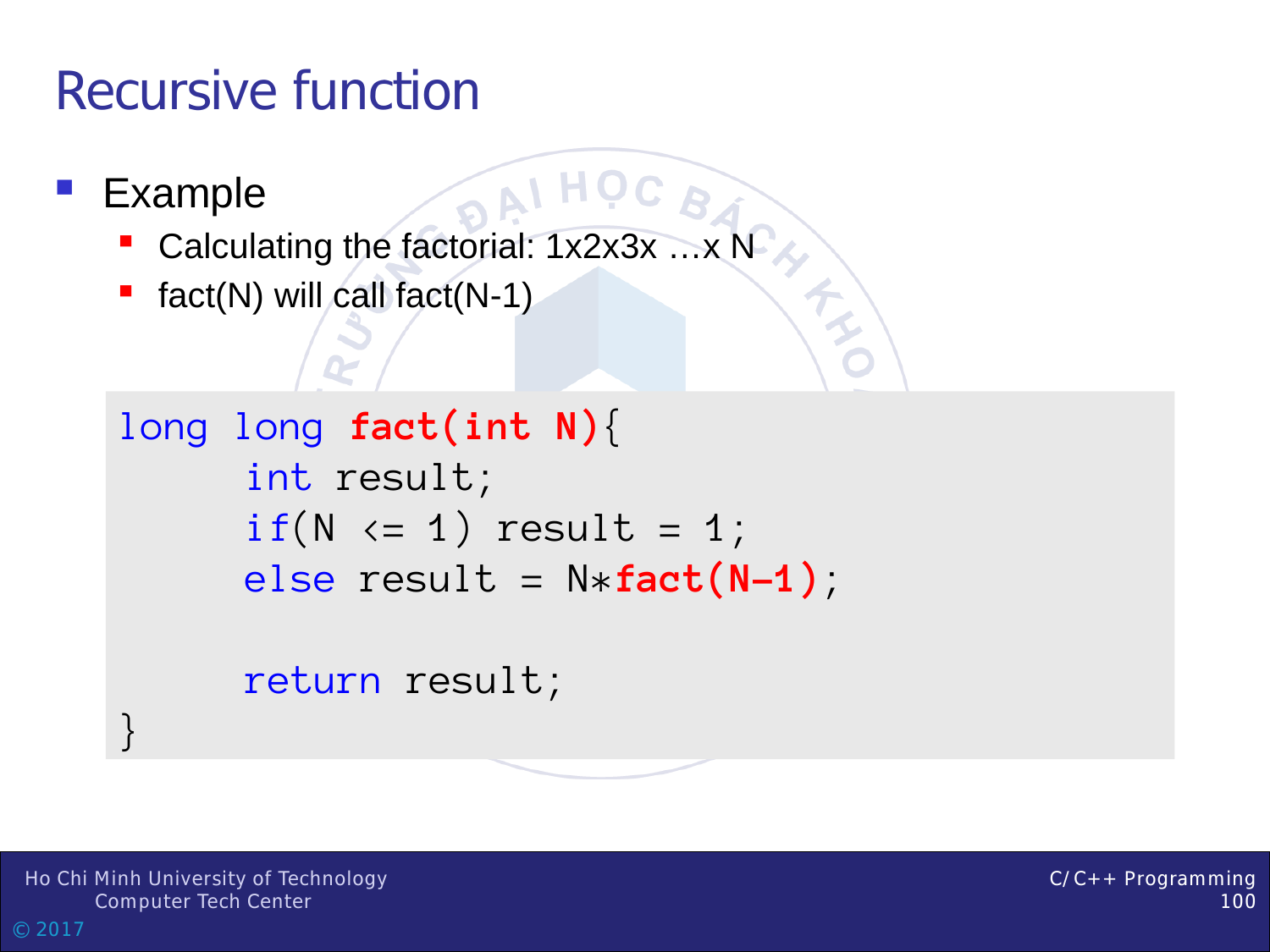

# Recursive function
Example
Calculating the factorial: 1x2x3x …x N
fact(N) will call fact(N-1)

long long fact(int N){
	int result;
	if(N <= 1) result = 1;
	else result = N*fact(N-1);

	return result;
}